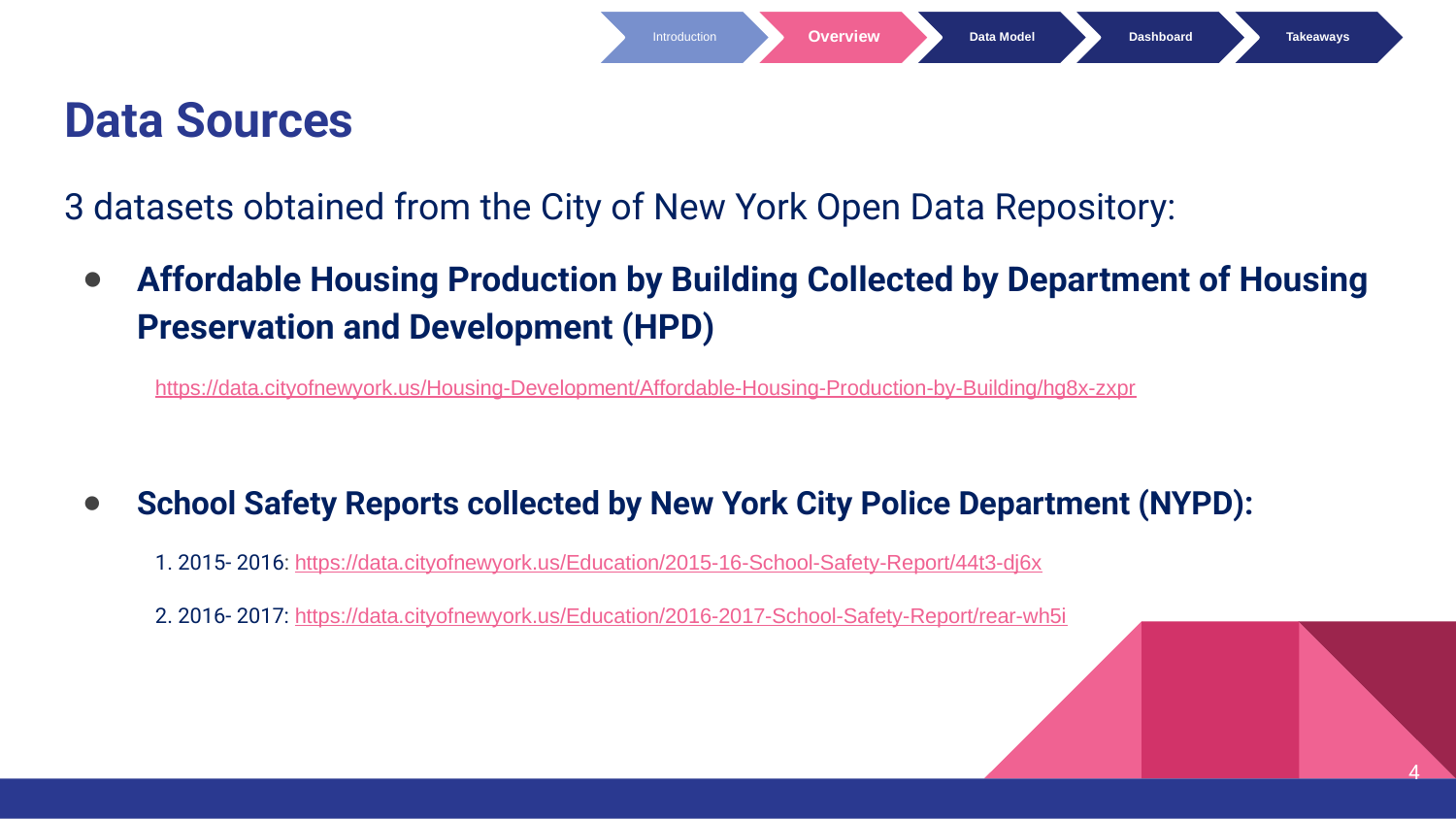

Introduction

Overview

Data Model

Dashboard
Takeaways
Recommendations
# Data Sources
3 datasets obtained from the City of New York Open Data Repository:
Affordable Housing Production by Building Collected by Department of Housing Preservation and Development (HPD)
https://data.cityofnewyork.us/Housing-Development/Affordable-Housing-Production-by-Building/hg8x-zxpr

School Safety Reports collected by New York City Police Department (NYPD):
1. 2015- 2016: https://data.cityofnewyork.us/Education/2015-16-School-Safety-Report/44t3-dj6x
2. 2016- 2017: https://data.cityofnewyork.us/Education/2016-2017-School-Safety-Report/rear-wh5i

4